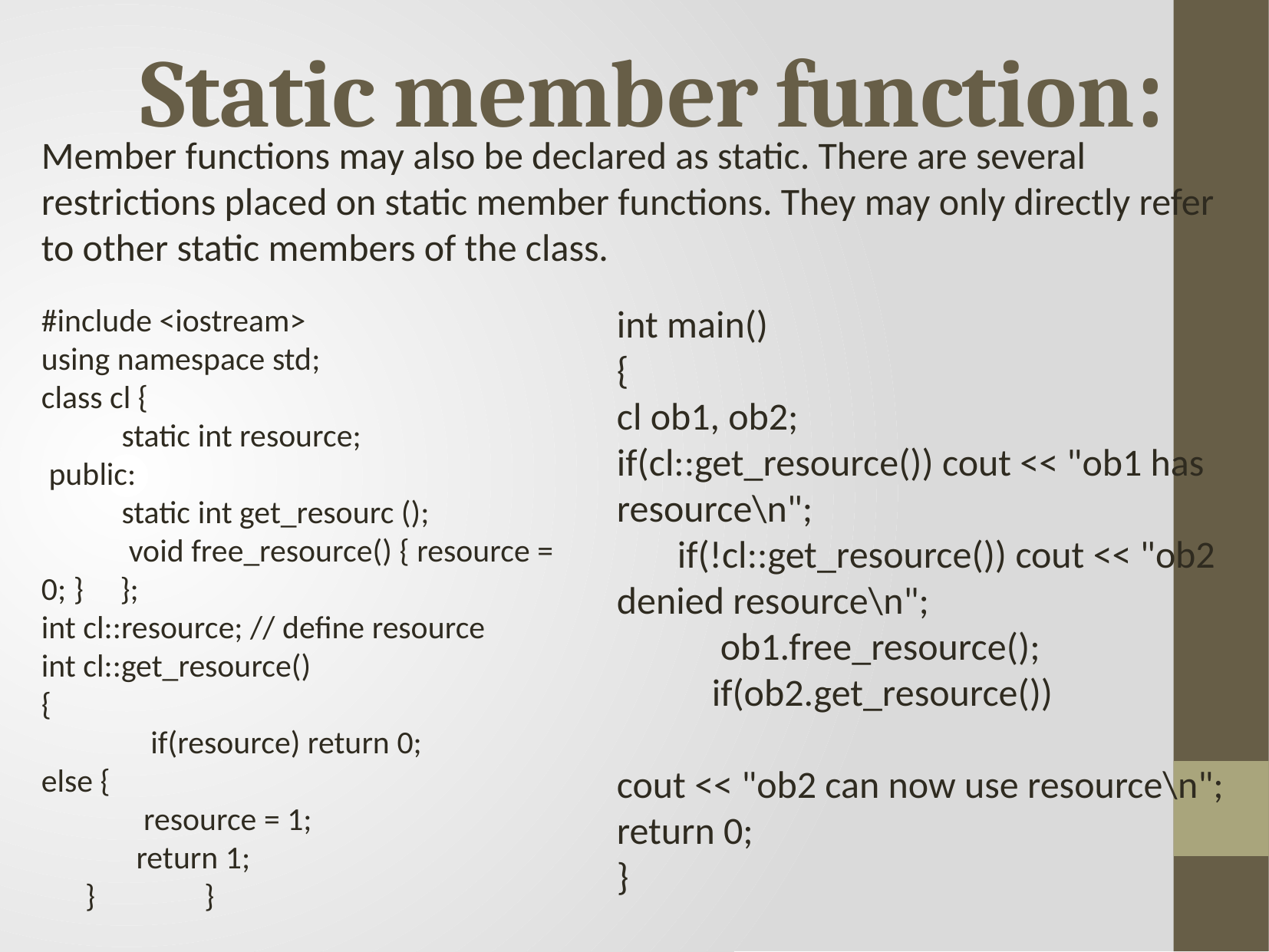

# Static member function:
Member functions may also be declared as static. There are several restrictions placed on static member functions. They may only directly refer to other static members of the class.
#include <iostream>
using namespace std;
class cl {
           static int resource;
 public:
           static int get_resourc ();
            void free_resource() { resource = 0; }     };
int cl::resource; // define resource
int cl::get_resource()
{
               if(resource) return 0;
else {
              resource = 1;
             return 1;
      }               }
int main()
{
cl ob1, ob2;
if(cl::get_resource()) cout << "ob1 has resource\n";
       if(!cl::get_resource()) cout << "ob2 denied resource\n";
            ob1.free_resource();
           if(ob2.get_resource())

cout << "ob2 can now use resource\n";
return 0;
}